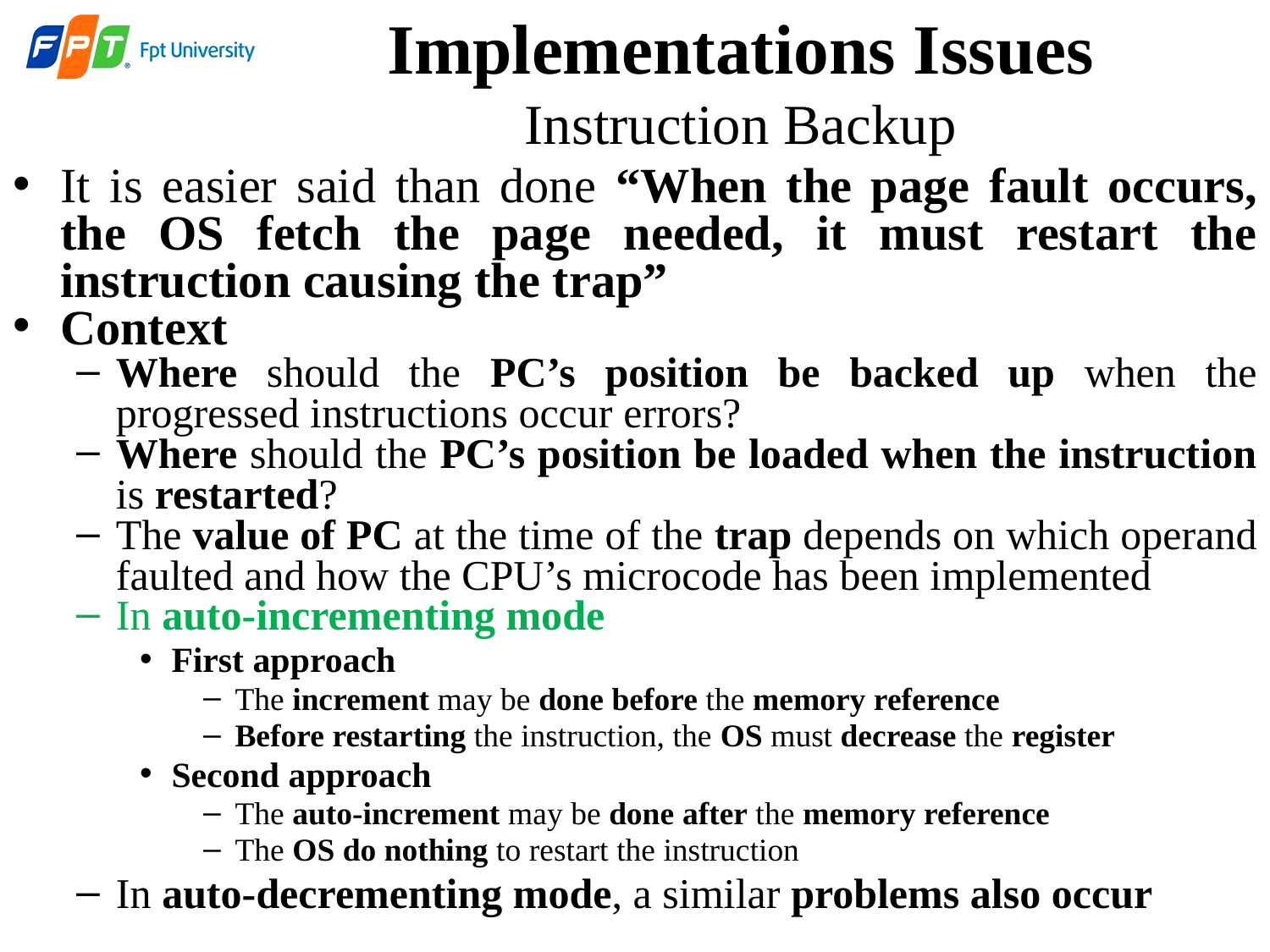

# Implementations Issues Instruction Backup
It is easier said than done “When the page fault occurs, the OS fetch the page needed, it must restart the instruction causing the trap”
Context
Where should the PC’s position be backed up when the progressed instructions occur errors?
Where should the PC’s position be loaded when the instruction is restarted?
The value of PC at the time of the trap depends on which operand faulted and how the CPU’s microcode has been implemented
In auto-incrementing mode
First approach
The increment may be done before the memory reference
Before restarting the instruction, the OS must decrease the register
Second approach
The auto-increment may be done after the memory reference
The OS do nothing to restart the instruction
In auto-decrementing mode, a similar problems also occur